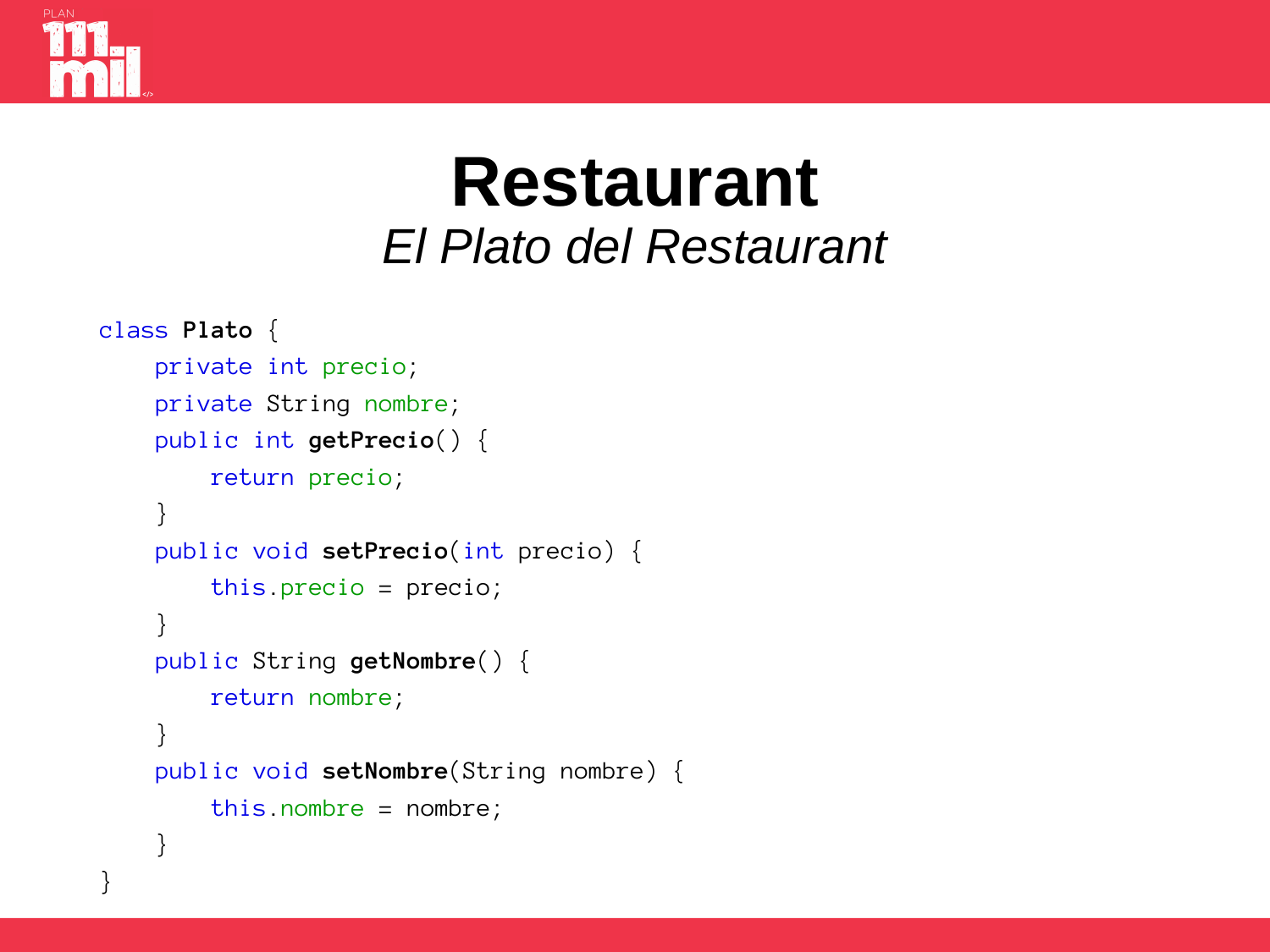

# Restaurant El Plato del Restaurant
class Plato {
    private int precio;
    private String nombre;
    public int getPrecio() {
        return precio;
    }
    public void setPrecio(int precio) {
        this.precio = precio;
    }
    public String getNombre() {
        return nombre;
    }
    public void setNombre(String nombre) {
        this.nombre = nombre;
    }
}